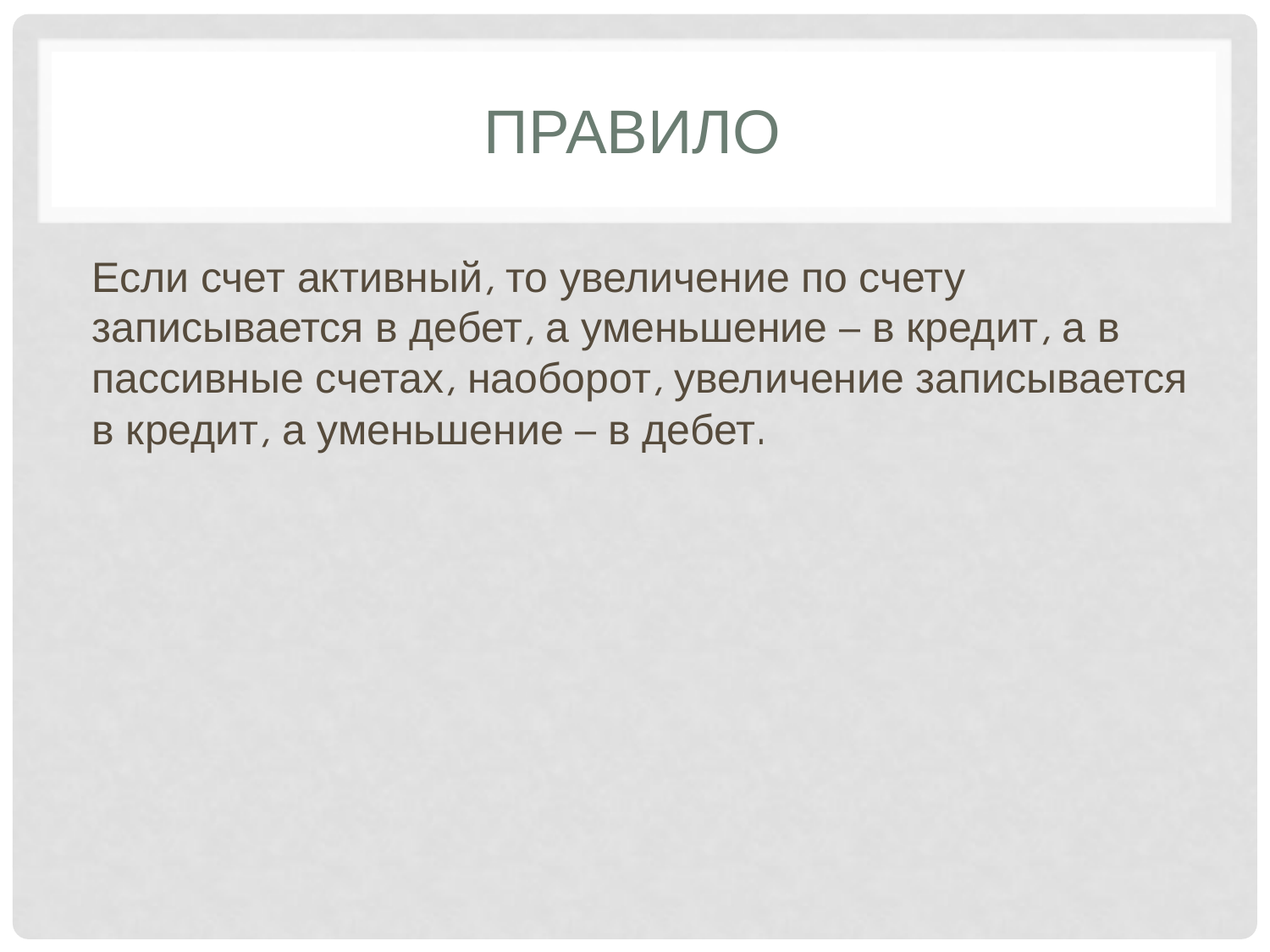

# Правило
Если счет активный, то увеличение по счету записывается в дебет, а уменьшение – в кредит, а в пассивные счетах, наоборот, увеличение записывается в кредит, а уменьшение – в дебет.